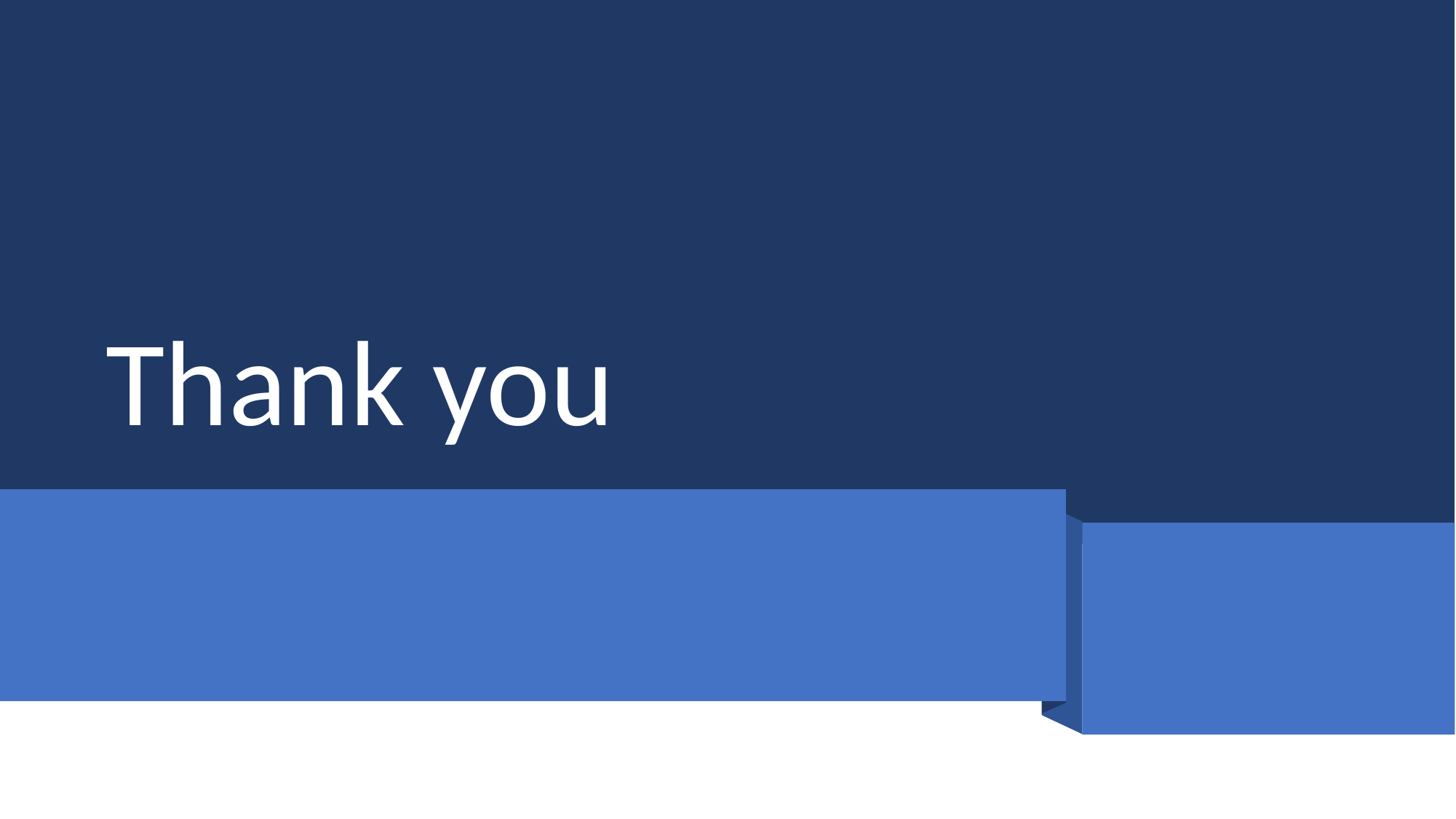

# Thank you

AXA - BS Internal